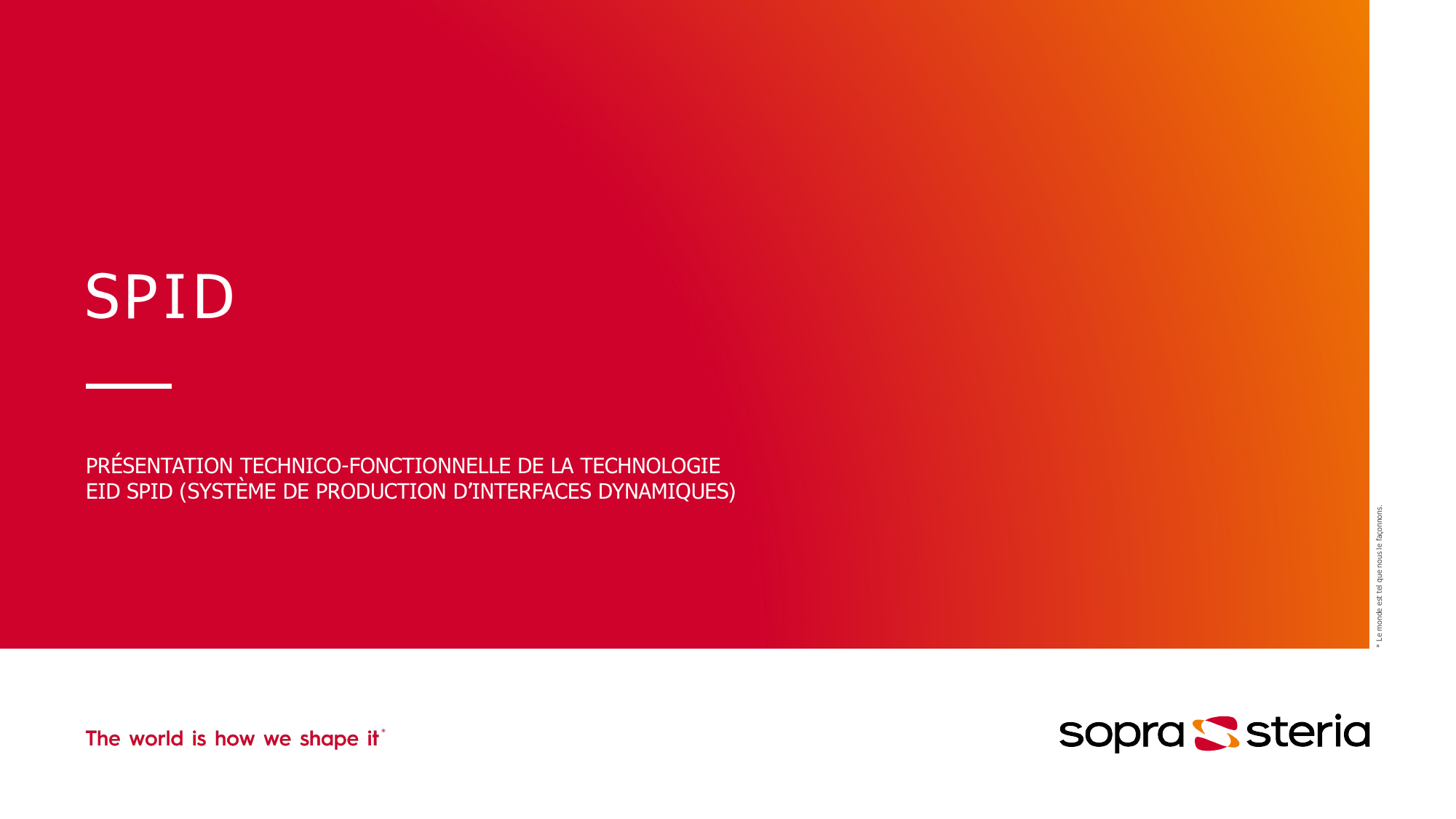

# SPID
Présentation technico-fonctionnelle de la technologie EID SPID (Système de Production d’Interfaces Dynamiques)